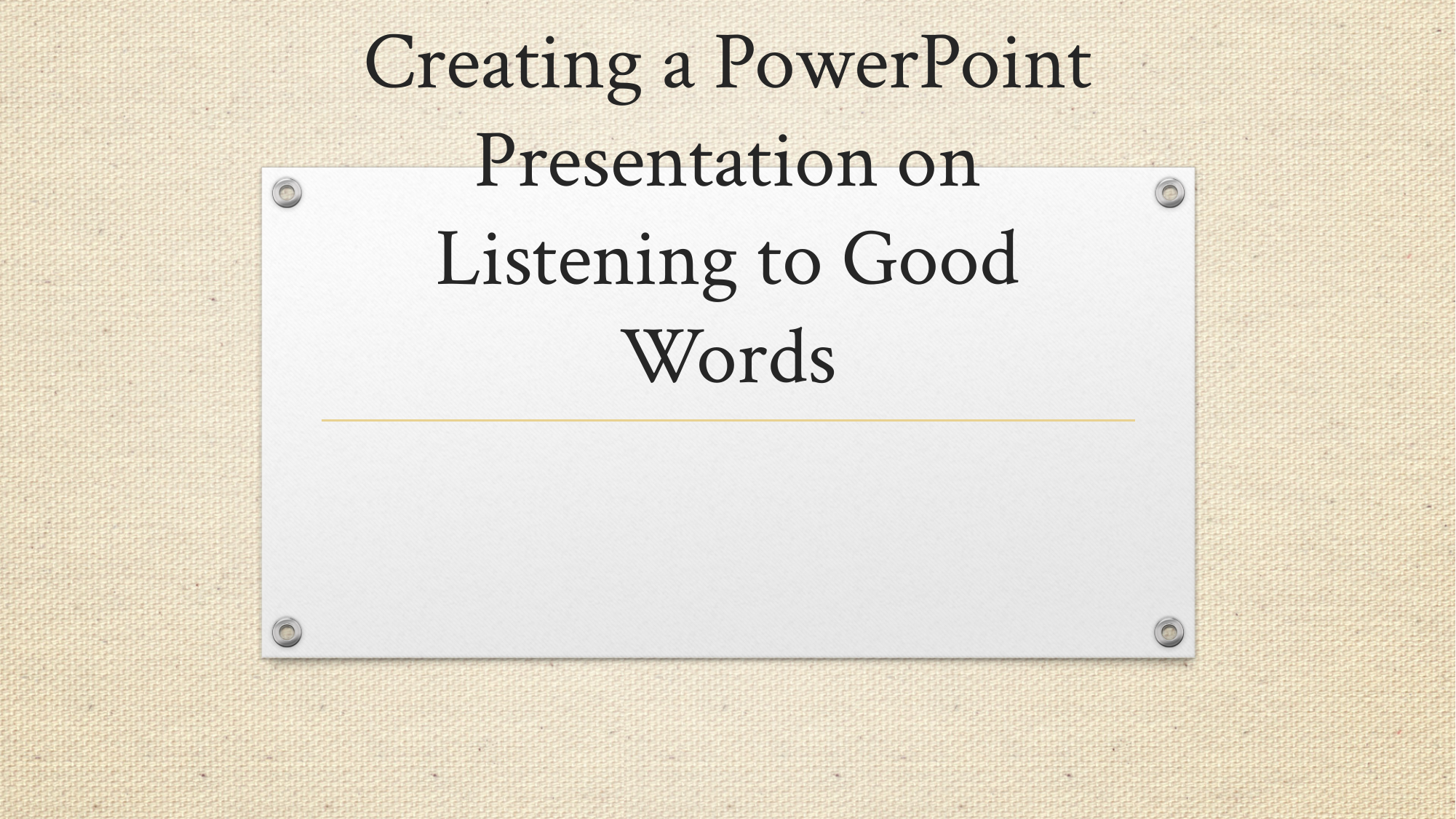

# Creating a PowerPoint Presentation on Listening to Good Words